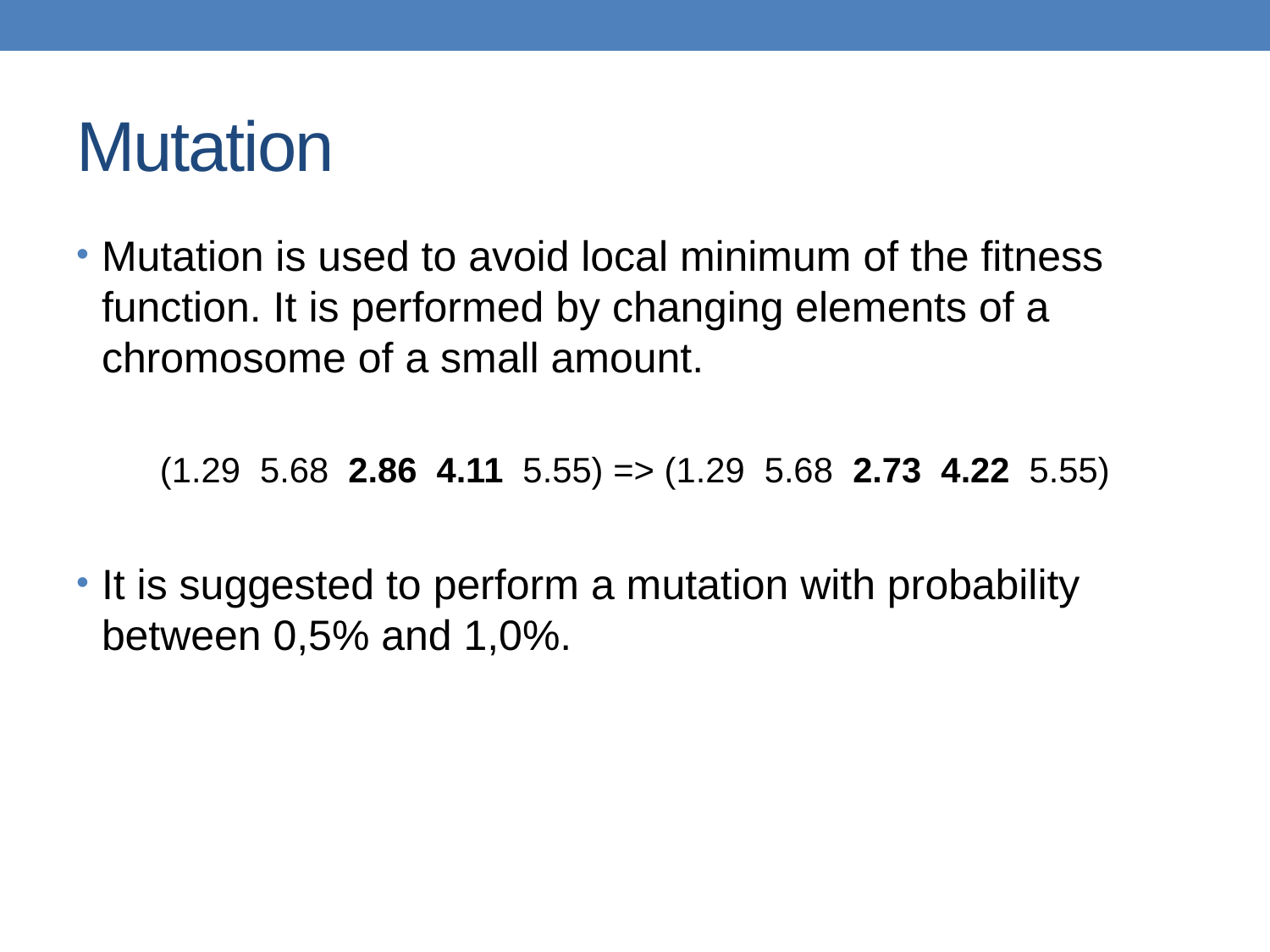

# Mutation
Mutation is used to avoid local minimum of the fitness function. It is performed by changing elements of a chromosome of a small amount.

(1.29  5.68  2.86  4.11  5.55) => (1.29  5.68  2.73  4.22  5.55)

It is suggested to perform a mutation with probability between 0,5% and 1,0%.